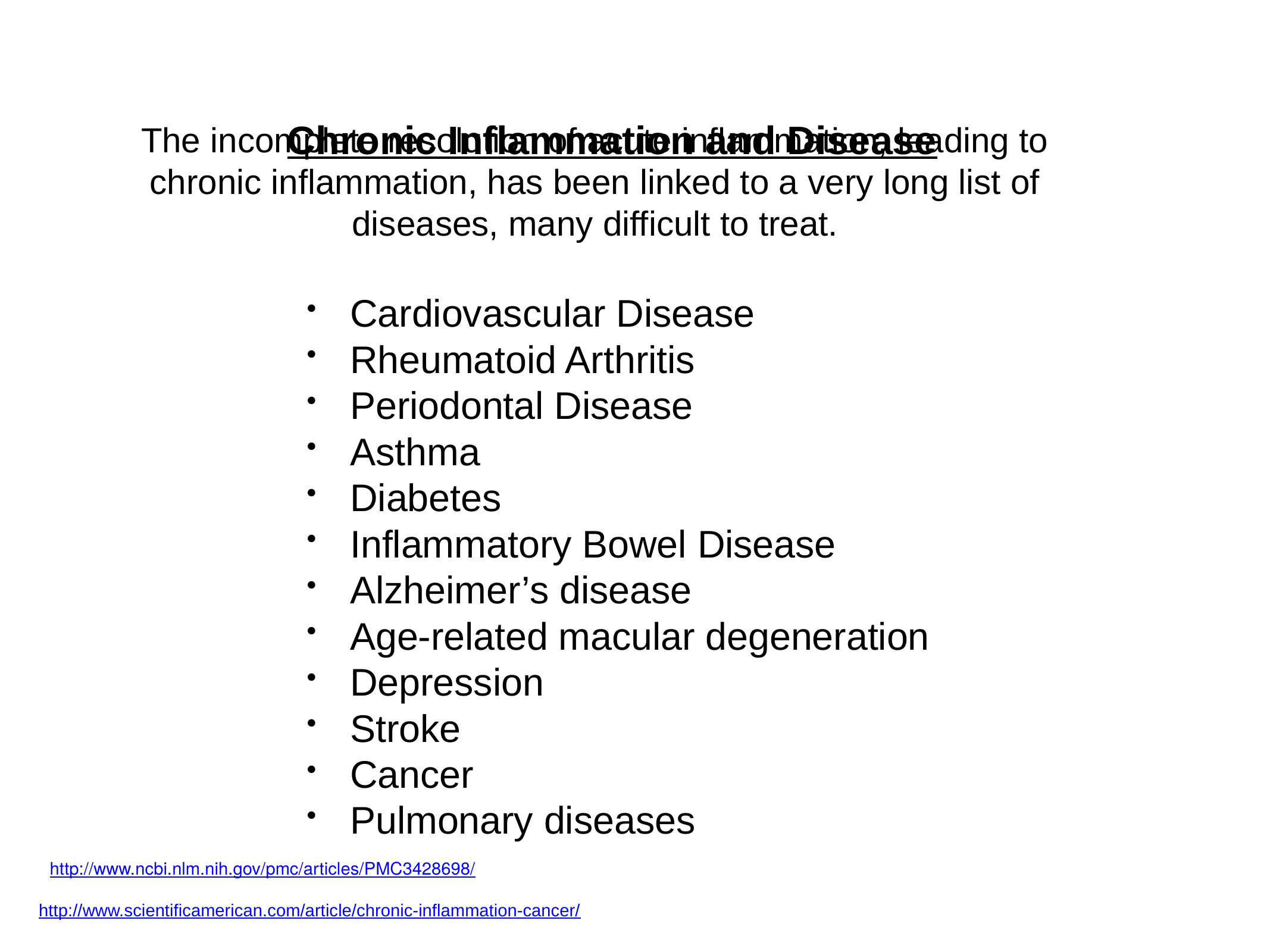

# Chronic Inflammation and Disease
The incomplete resolution of acute inflammation, leading to chronic inflammation, has been linked to a very long list of diseases, many difficult to treat.

Cardiovascular Disease
Rheumatoid Arthritis
Periodontal Disease
Asthma
Diabetes
Inflammatory Bowel Disease
Alzheimer’s disease
Age-related macular degeneration
Depression
Stroke
Cancer
Pulmonary diseases
http://www.ncbi.nlm.nih.gov/pmc/articles/PMC3428698/
http://www.scientificamerican.com/article/chronic-inflammation-cancer/